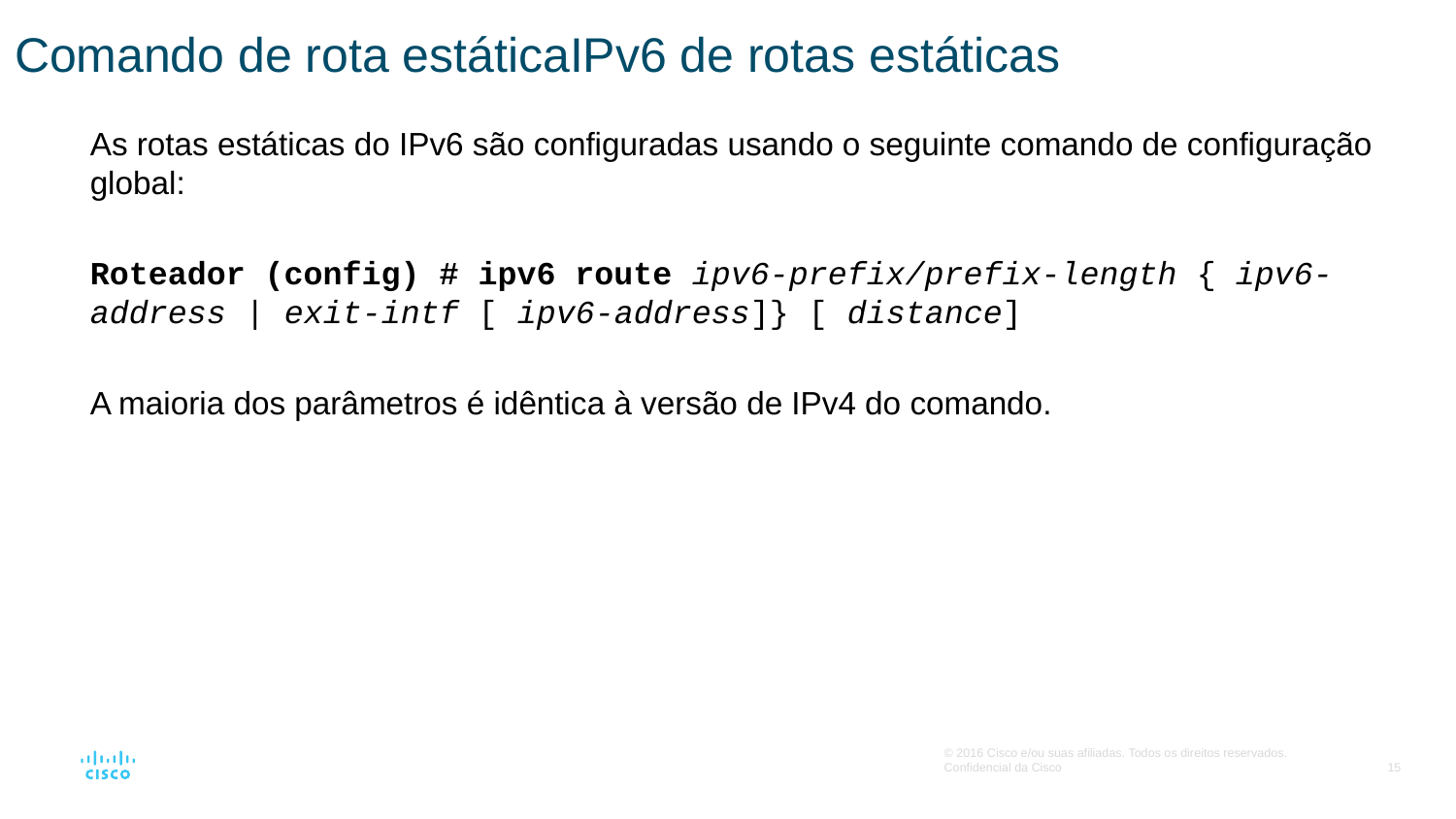

# Comando de rota estáticaIPv6 de rotas estáticas
As rotas estáticas do IPv6 são configuradas usando o seguinte comando de configuração global:

Roteador (config) # ipv6 route ipv6-prefix/prefix-length { ipv6-address | exit-intf [ ipv6-address]} [ distance]

A maioria dos parâmetros é idêntica à versão de IPv4 do comando.